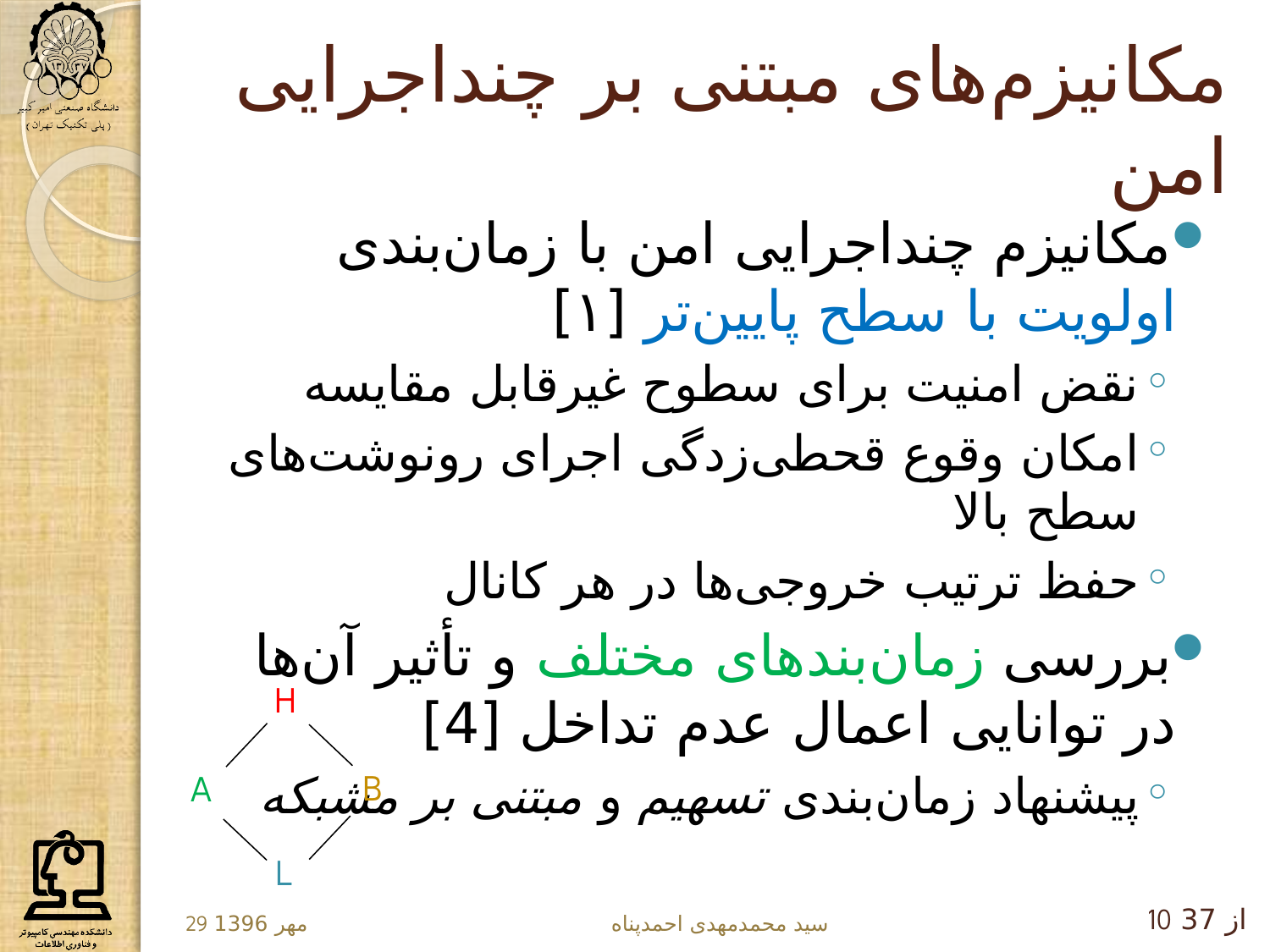

# مکانیزم‌های مبتنی بر چنداجرایی امن
مکانیزم چنداجرایی امن با زمان‌بندی اولویت با سطح پایین‌تر [۱]
نقض امنیت برای سطوح غیرقابل مقایسه
امکان وقوع قحطی‌زدگی اجرای رونوشت‌های سطح بالا
حفظ ترتیب خروجی‌ها در هر کانال
بررسی زمان‌بند‌های مختلف و تأثیر آن‌ها در توانایی اعمال عدم تداخل [4]
پیشنهاد زمان‌بندی تسهیم و مبتنی بر مشبکه

H
B
A
L
10 از 37